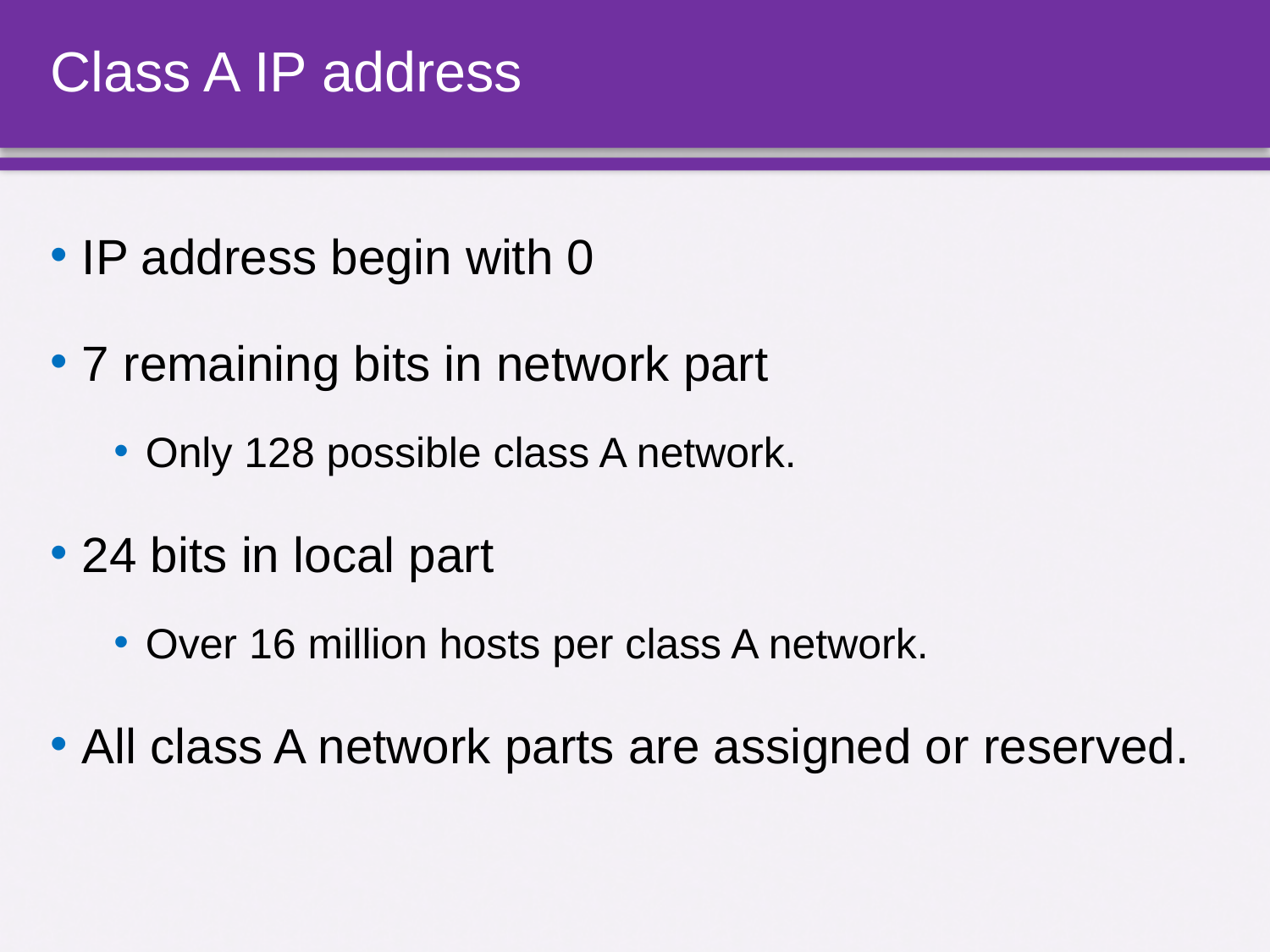

# Class A IP address
IP address begin with 0
7 remaining bits in network part
Only 128 possible class A network.
24 bits in local part
Over 16 million hosts per class A network.
All class A network parts are assigned or reserved.